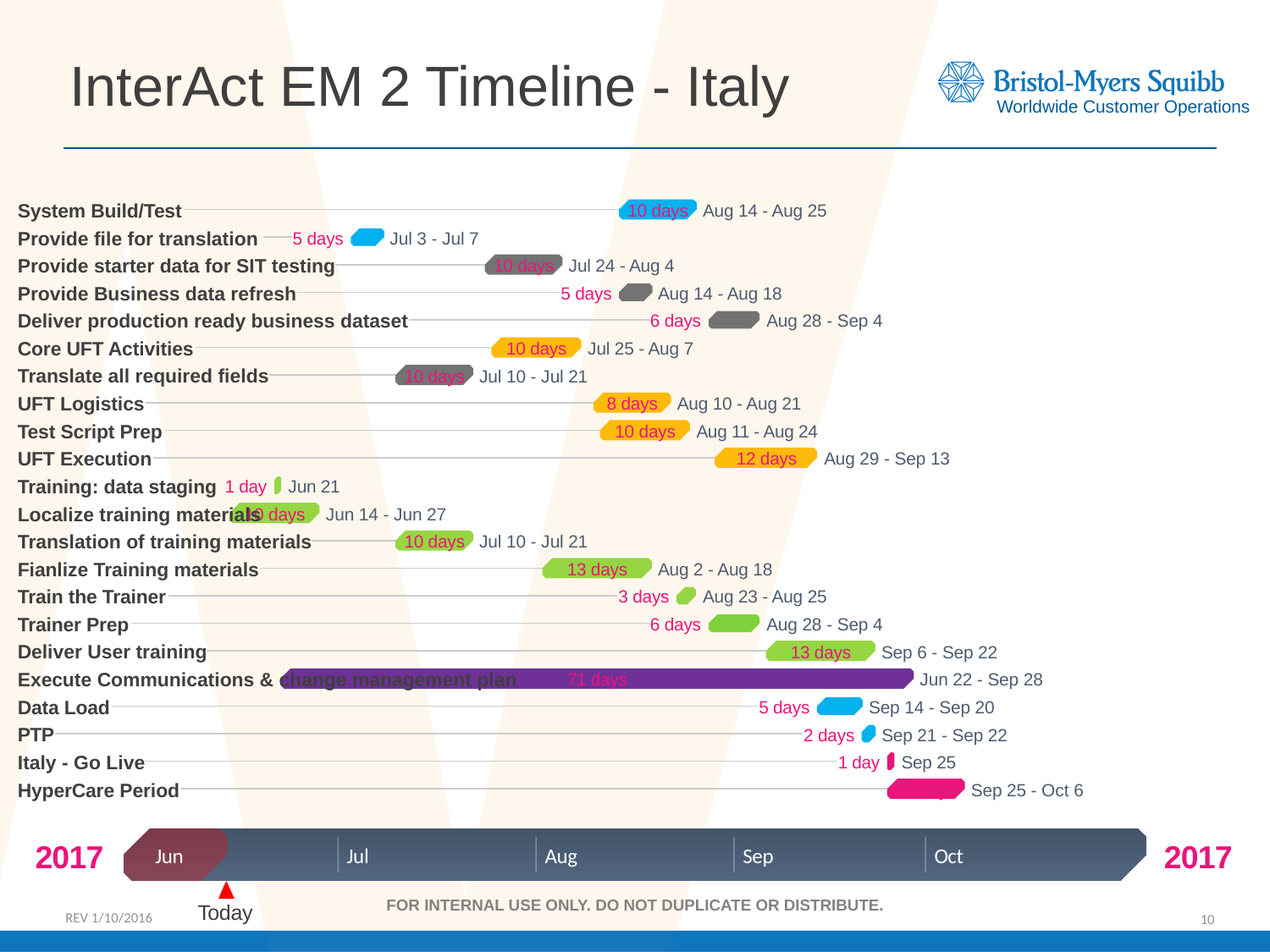

InterAct EM 2 Timeline - Italy

System Build/Test

10 days
Aug 14 - Aug 25

Provide file for translation
5 days
Jul 3 - Jul 7

Provide starter data for SIT testing

10 days
Jul 24 - Aug 4

Provide Business data refresh
5 days
Aug 14 - Aug 18

Deliver production ready business dataset
6 days
Aug 28 - Sep 4

Core UFT Activities

10 days
Jul 25 - Aug 7

Translate all required fields

10 days
Jul 10 - Jul 21

UFT Logistics

8 days
Aug 10 - Aug 21

Test Script Prep

10 days
Aug 11 - Aug 24

UFT Execution

12 days
Aug 29 - Sep 13

Training: data staging
1 day
Jun 21

Localize training materials

10 days
Jun 14 - Jun 27

Translation of training materials

10 days
Jul 10 - Jul 21

Fianlize Training materials

13 days
Aug 2 - Aug 18

Train the Trainer
3 days
Aug 23 - Aug 25

Trainer Prep
6 days
Aug 28 - Sep 4

Deliver User training

13 days
Sep 6 - Sep 22

Execute Communications & change management plan

71 days
Jun 22 - Sep 28

Data Load
5 days
Sep 14 - Sep 20

PTP
2 days
Sep 21 - Sep 22

Italy - Go Live
1 day
Sep 25

HyperCare Period

10 days
Sep 25 - Oct 6

2017
2017
Jun
Jul
Aug
Sep
Oct

REV 1/10/2016
Today
10